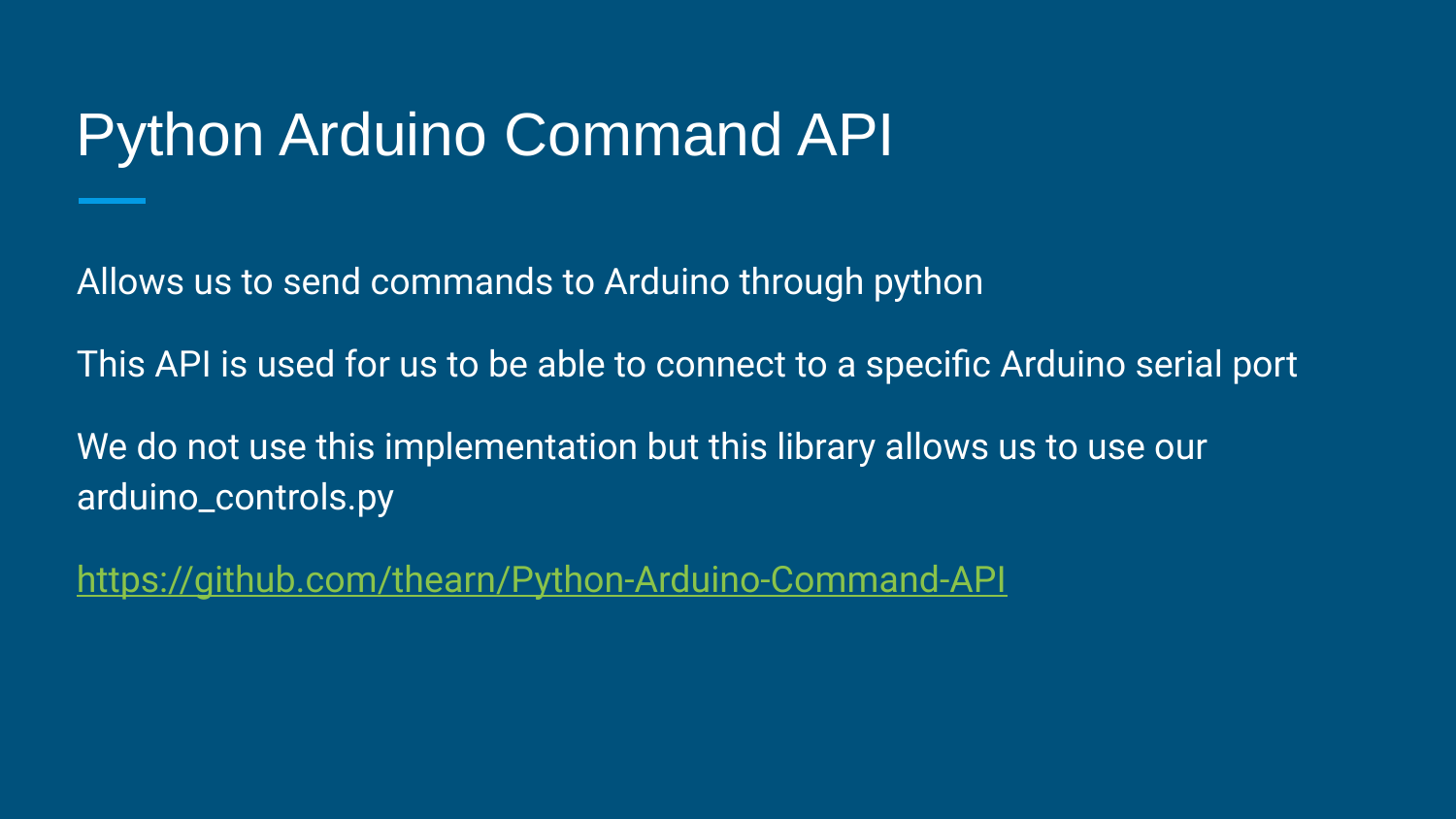

# Python Arduino Command API
Allows us to send commands to Arduino through python
This API is used for us to be able to connect to a specific Arduino serial port
We do not use this implementation but this library allows us to use our arduino_controls.py
https://github.com/thearn/Python-Arduino-Command-API